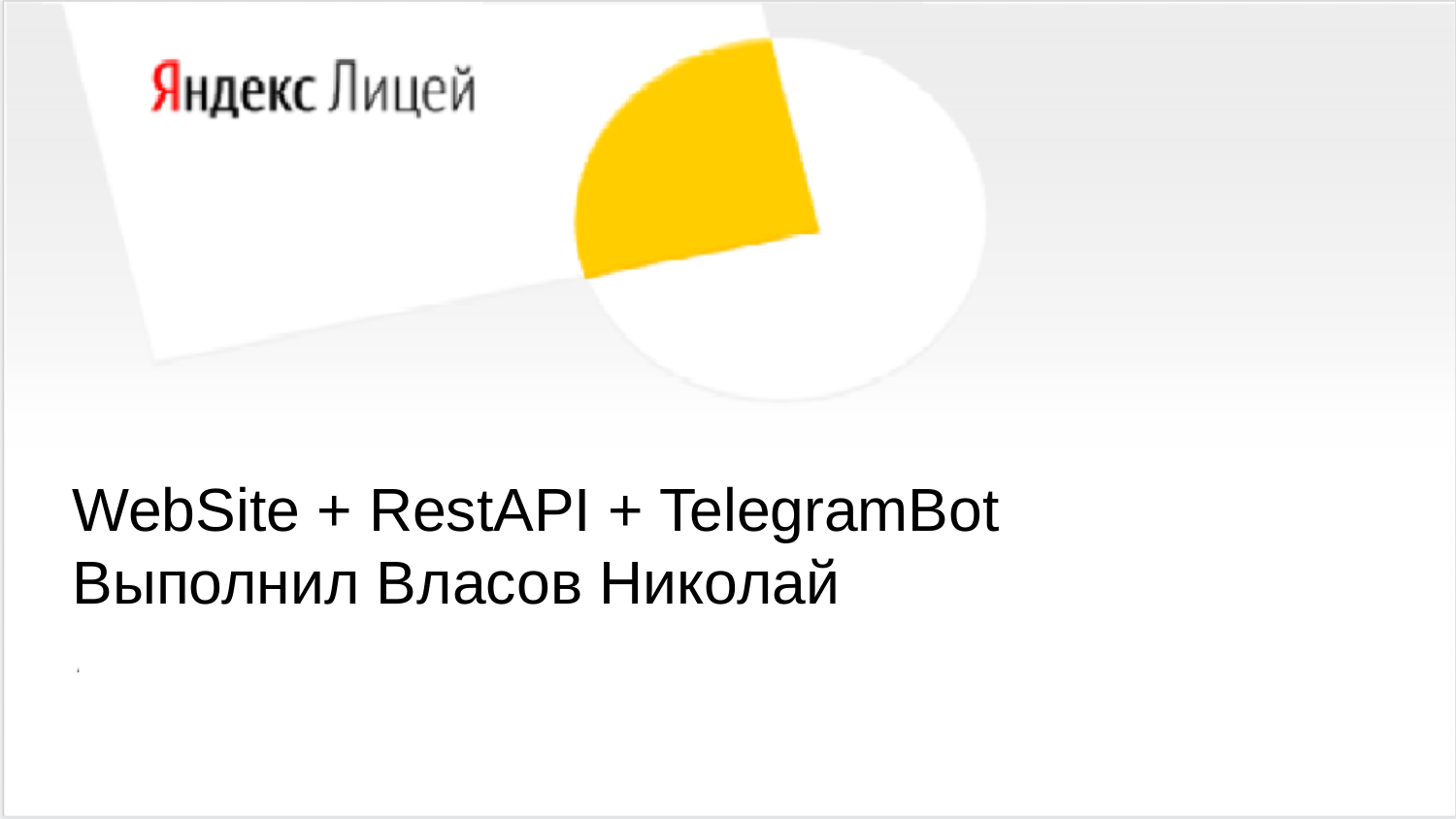

WebSite + RestAPI + TelegramBot
Выполнил Власов Николай